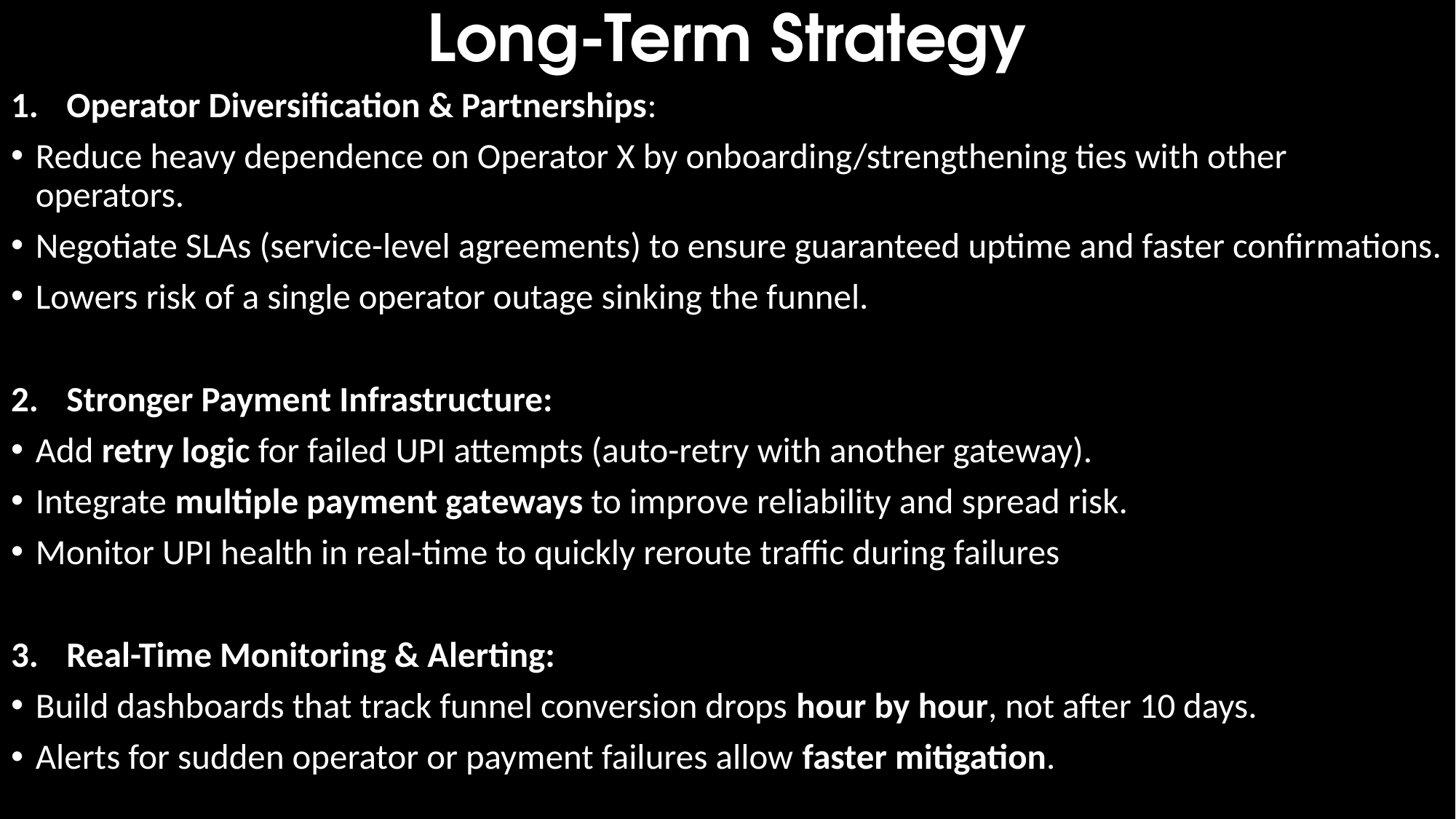

# Long-Term Strategy
Operator Diversification & Partnerships:
Reduce heavy dependence on Operator X by onboarding/strengthening ties with other operators.
Negotiate SLAs (service-level agreements) to ensure guaranteed uptime and faster confirmations.
Lowers risk of a single operator outage sinking the funnel.

Stronger Payment Infrastructure:
Add retry logic for failed UPI attempts (auto-retry with another gateway).
Integrate multiple payment gateways to improve reliability and spread risk.
Monitor UPI health in real-time to quickly reroute traffic during failures

Real-Time Monitoring & Alerting:
Build dashboards that track funnel conversion drops hour by hour, not after 10 days.
Alerts for sudden operator or payment failures allow faster mitigation.